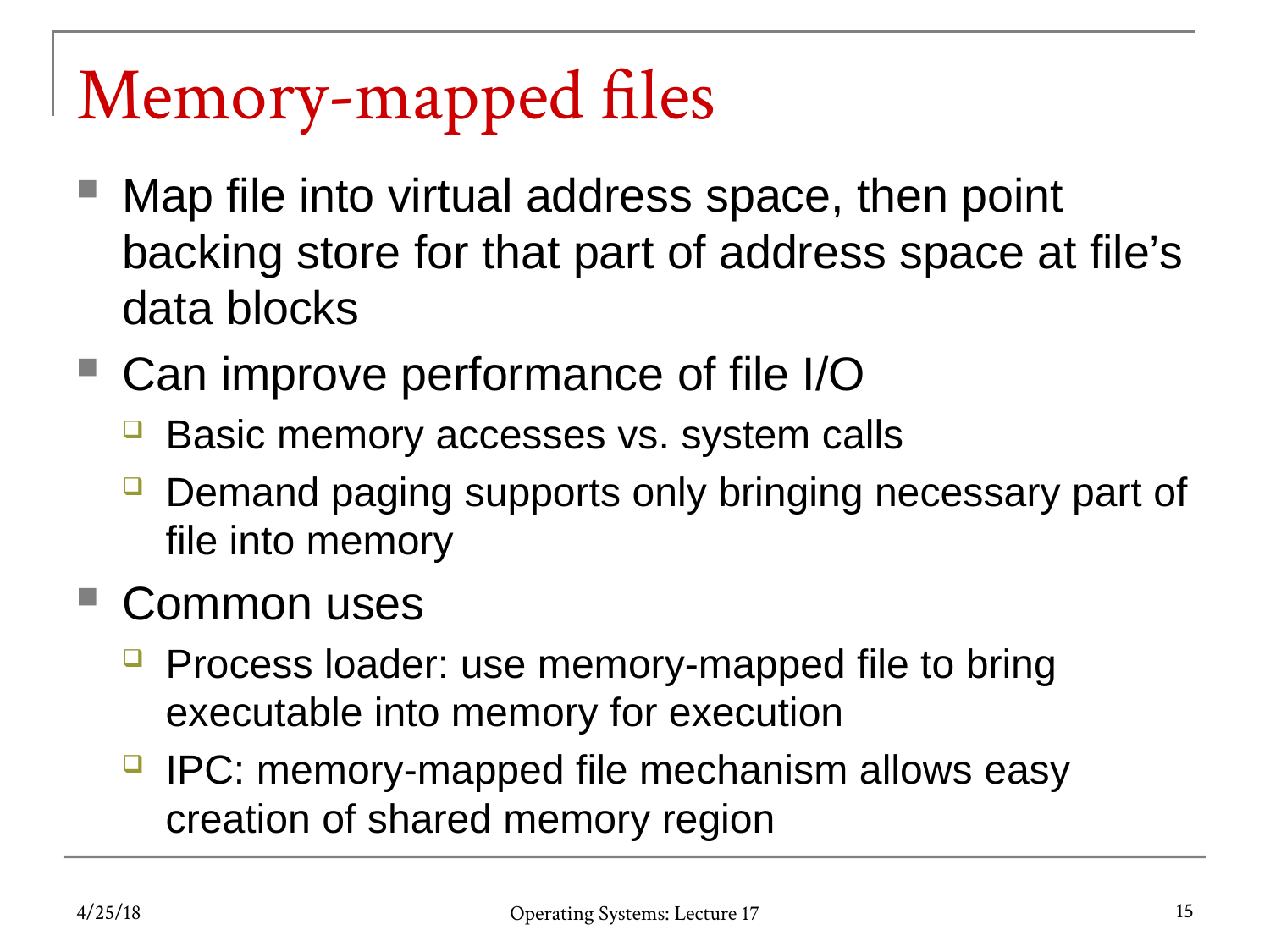

# Memory-mapped files
Map file into virtual address space, then point backing store for that part of address space at file’s data blocks
Can improve performance of file I/O
Basic memory accesses vs. system calls
Demand paging supports only bringing necessary part of file into memory
Common uses
Process loader: use memory-mapped file to bring executable into memory for execution
IPC: memory-mapped file mechanism allows easy creation of shared memory region
4/25/18
15
Operating Systems: Lecture 17